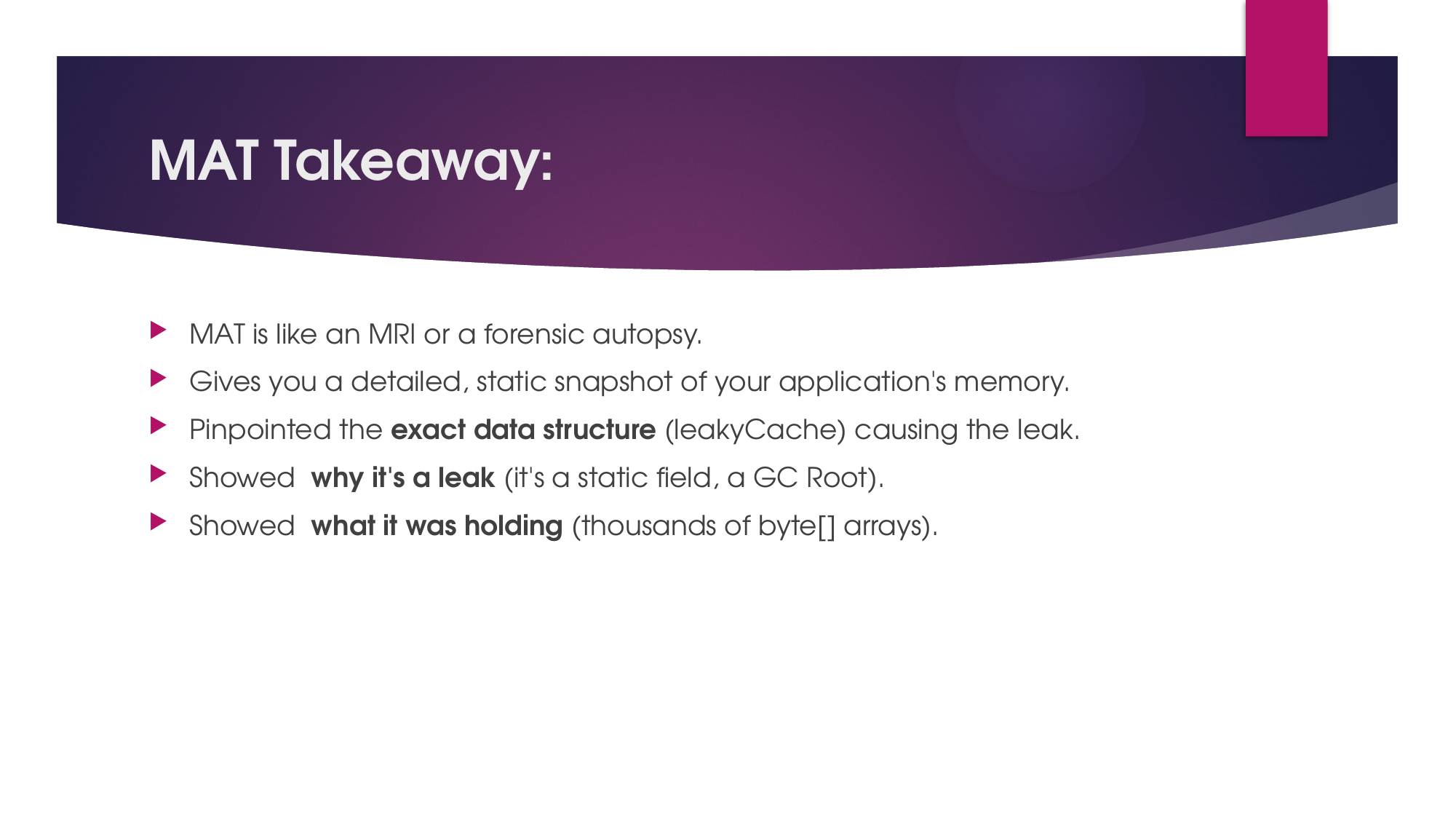

# MAT Takeaway:
MAT is like an MRI or a forensic autopsy.
Gives you a detailed, static snapshot of your application's memory.
Pinpointed the exact data structure (leakyCache) causing the leak.
Showed  why it's a leak (it's a static field, a GC Root).
Showed  what it was holding (thousands of byte[] arrays).